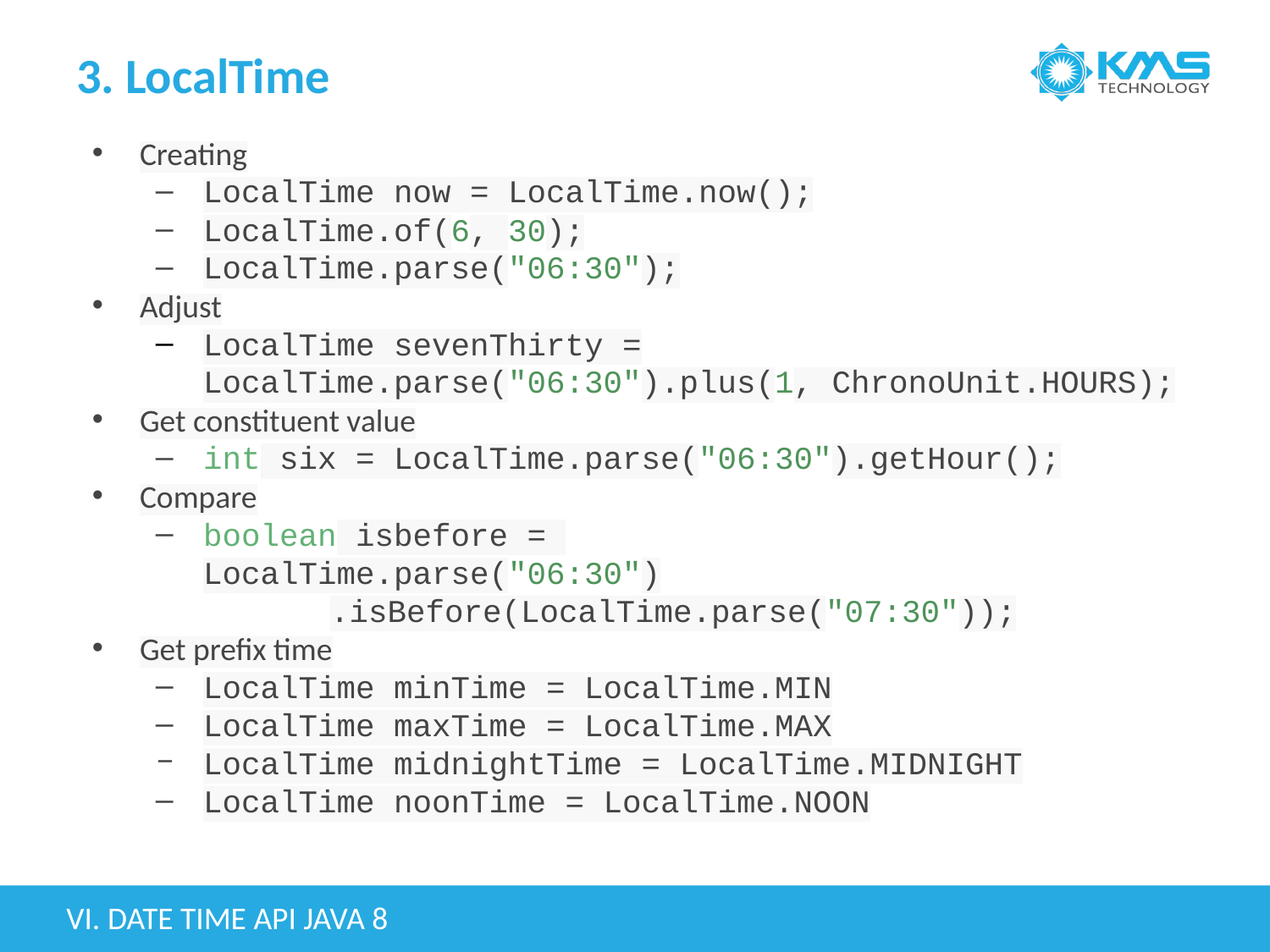

# 3. LocalTime
Creating
LocalTime now = LocalTime.now();
LocalTime.of(6, 30);
LocalTime.parse("06:30");
Adjust
LocalTime sevenThirty = LocalTime.parse("06:30").plus(1, ChronoUnit.HOURS);
Get constituent value
int six = LocalTime.parse("06:30").getHour();
Compare
boolean isbefore =
LocalTime.parse("06:30")
.isBefore(LocalTime.parse("07:30"));
Get prefix time
LocalTime minTime = LocalTime.MIN
LocalTime maxTime = LocalTime.MAX
LocalTime midnightTime = LocalTime.MIDNIGHT
LocalTime noonTime = LocalTime.NOON
VI. DATE TIME API JAVA 8